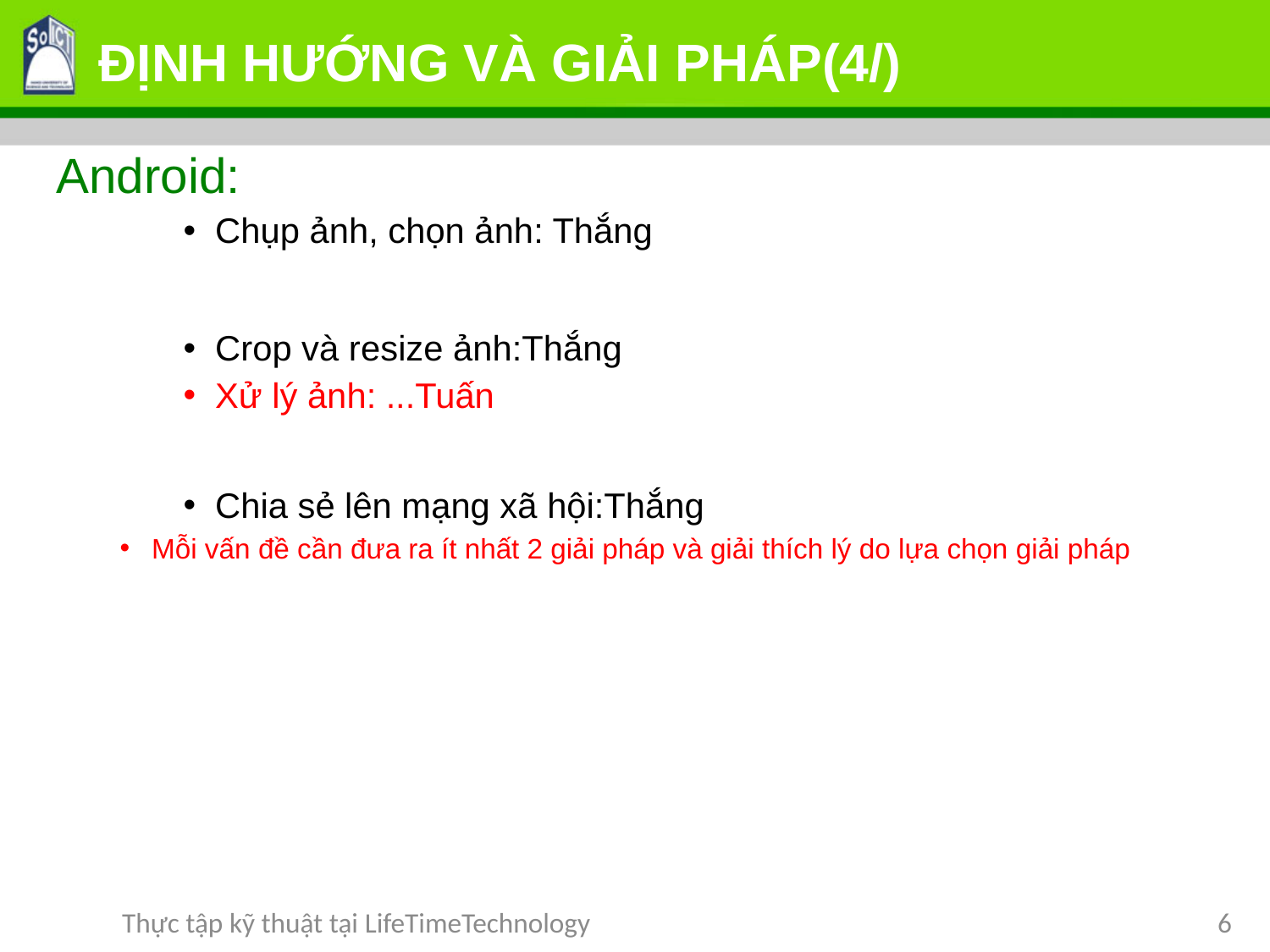

# ĐỊNH HƯỚNG VÀ GIẢI PHÁP(4/)
Android:
Chụp ảnh, chọn ảnh: Thắng

Crop và resize ảnh:Thắng
Xử lý ảnh: ...Tuấn

Chia sẻ lên mạng xã hội:Thắng
Mỗi vấn đề cần đưa ra ít nhất 2 giải pháp và giải thích lý do lựa chọn giải pháp
Thực tập kỹ thuật tại LifeTimeTechnology
6